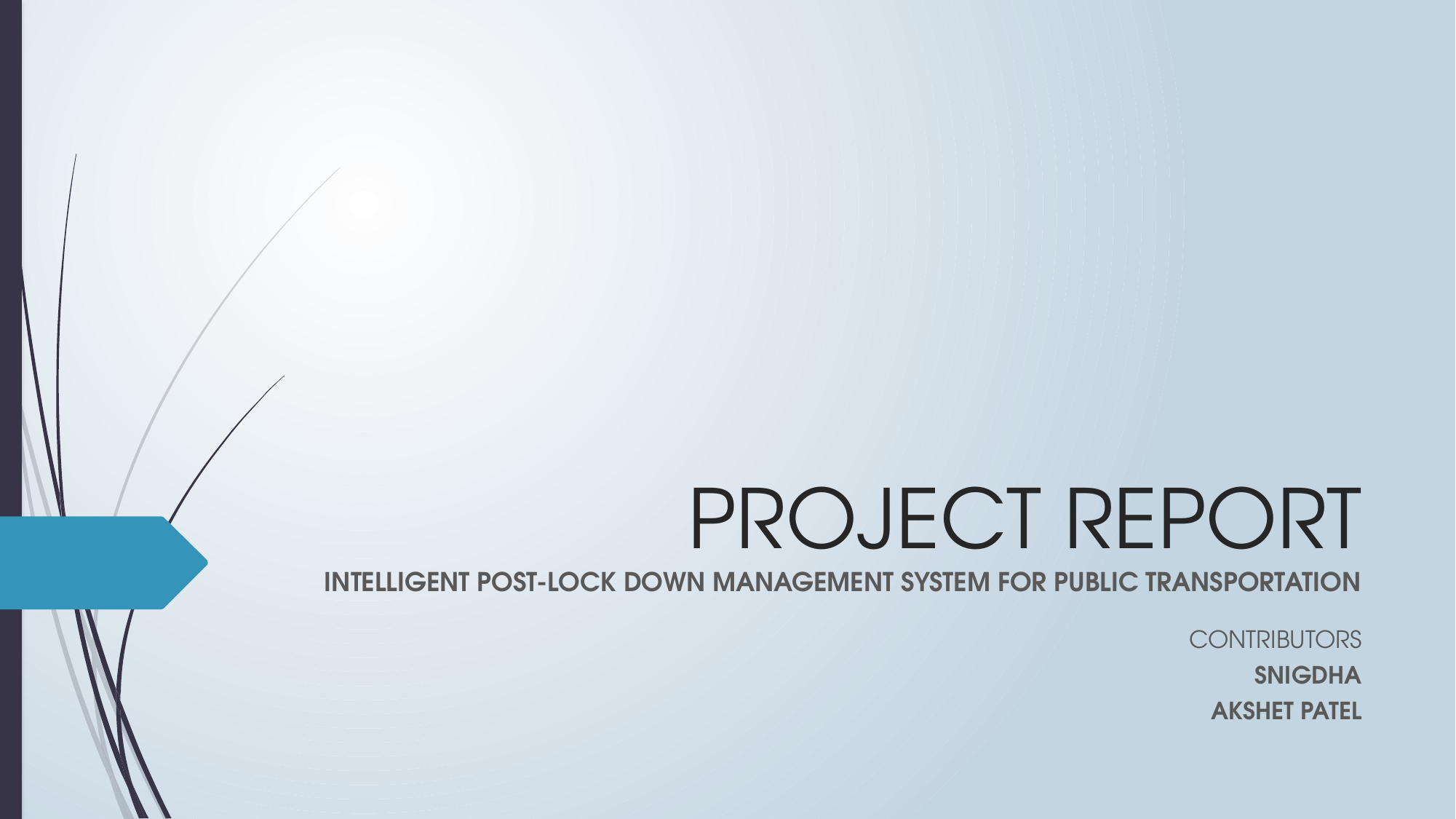

# PROJECT REPORT
INTELLIGENT POST-LOCK DOWN MANAGEMENT SYSTEM FOR PUBLIC TRANSPORTATION

CONTRIBUTORS
SNIGDHA
AKSHET PATEL